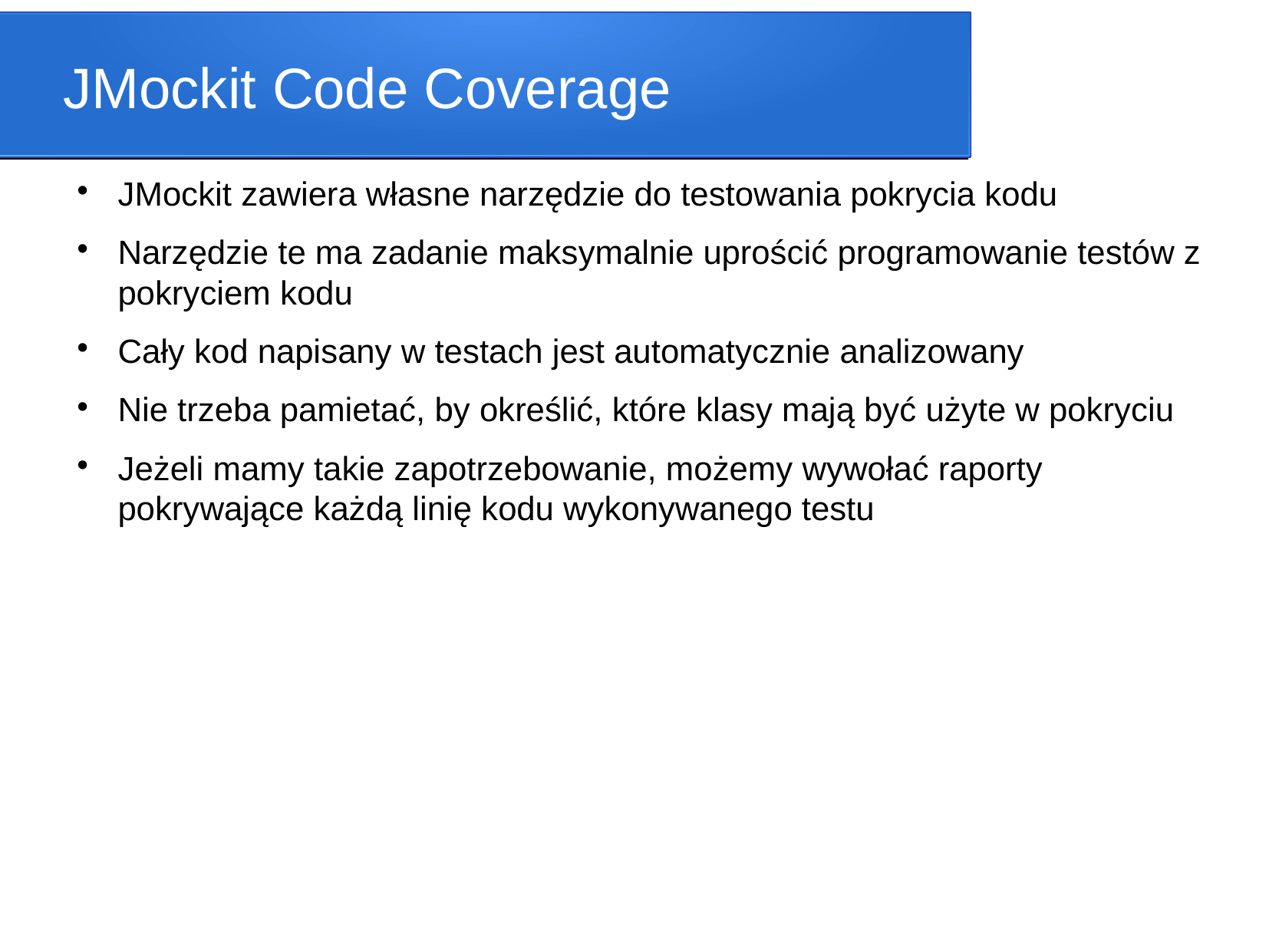

JMockit Code Coverage
JMockit zawiera własne narzędzie do testowania pokrycia kodu
Narzędzie te ma zadanie maksymalnie uprościć programowanie testów z pokryciem kodu
Cały kod napisany w testach jest automatycznie analizowany
Nie trzeba pamietać, by określić, które klasy mają być użyte w pokryciu
Jeżeli mamy takie zapotrzebowanie, możemy wywołać raporty pokrywające każdą linię kodu wykonywanego testu